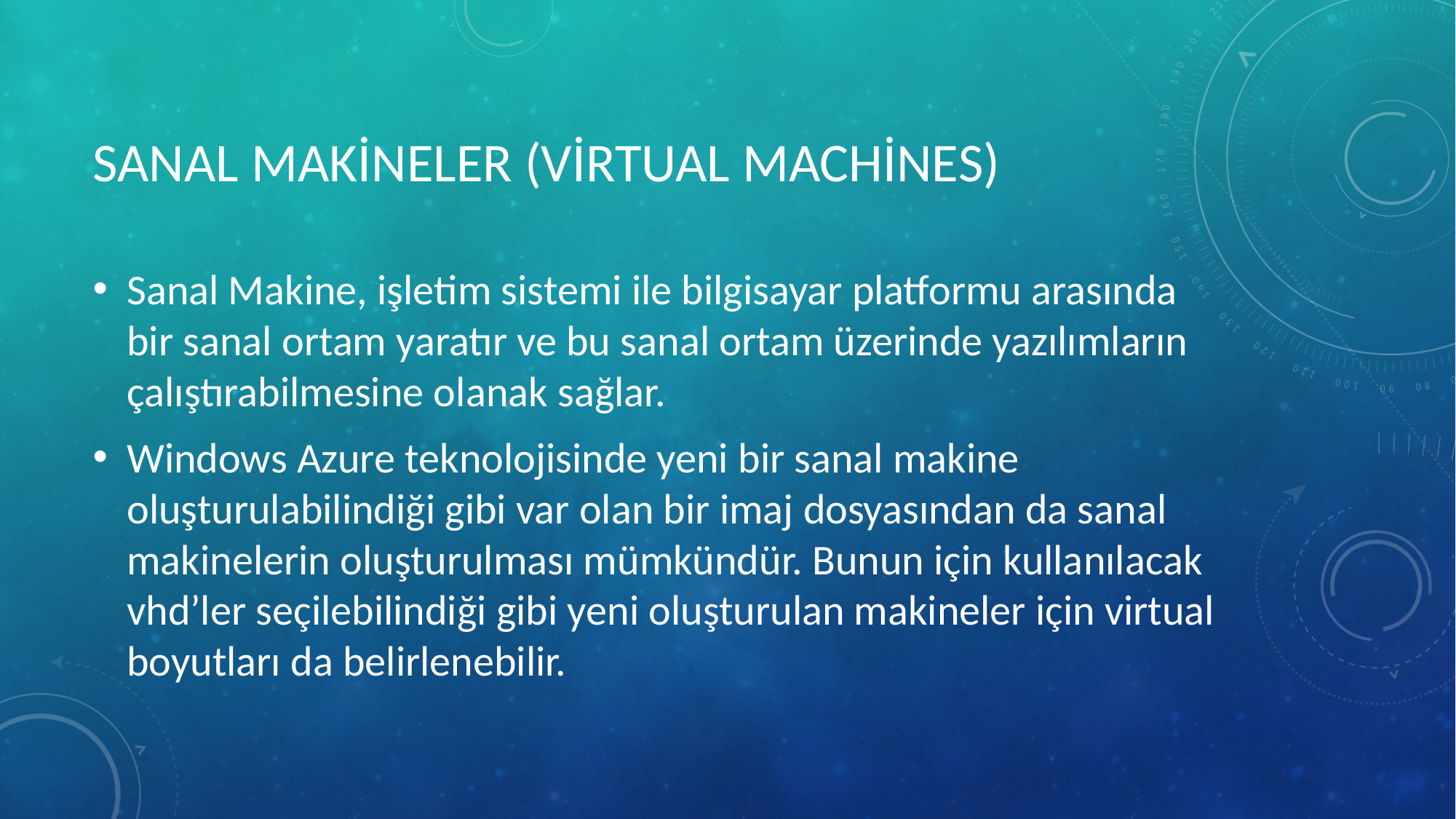

# Sanal Makineler (Virtual Machines)
Sanal Makine, işletim sistemi ile bilgisayar platformu arasında bir sanal ortam yaratır ve bu sanal ortam üzerinde yazılımların çalıştırabilmesine olanak sağlar.
Windows Azure teknolojisinde yeni bir sanal makine oluşturulabilindiği gibi var olan bir imaj dosyasından da sanal makinelerin oluşturulması mümkündür. Bunun için kullanılacak vhd’ler seçilebilindiği gibi yeni oluşturulan makineler için virtual boyutları da belirlenebilir.